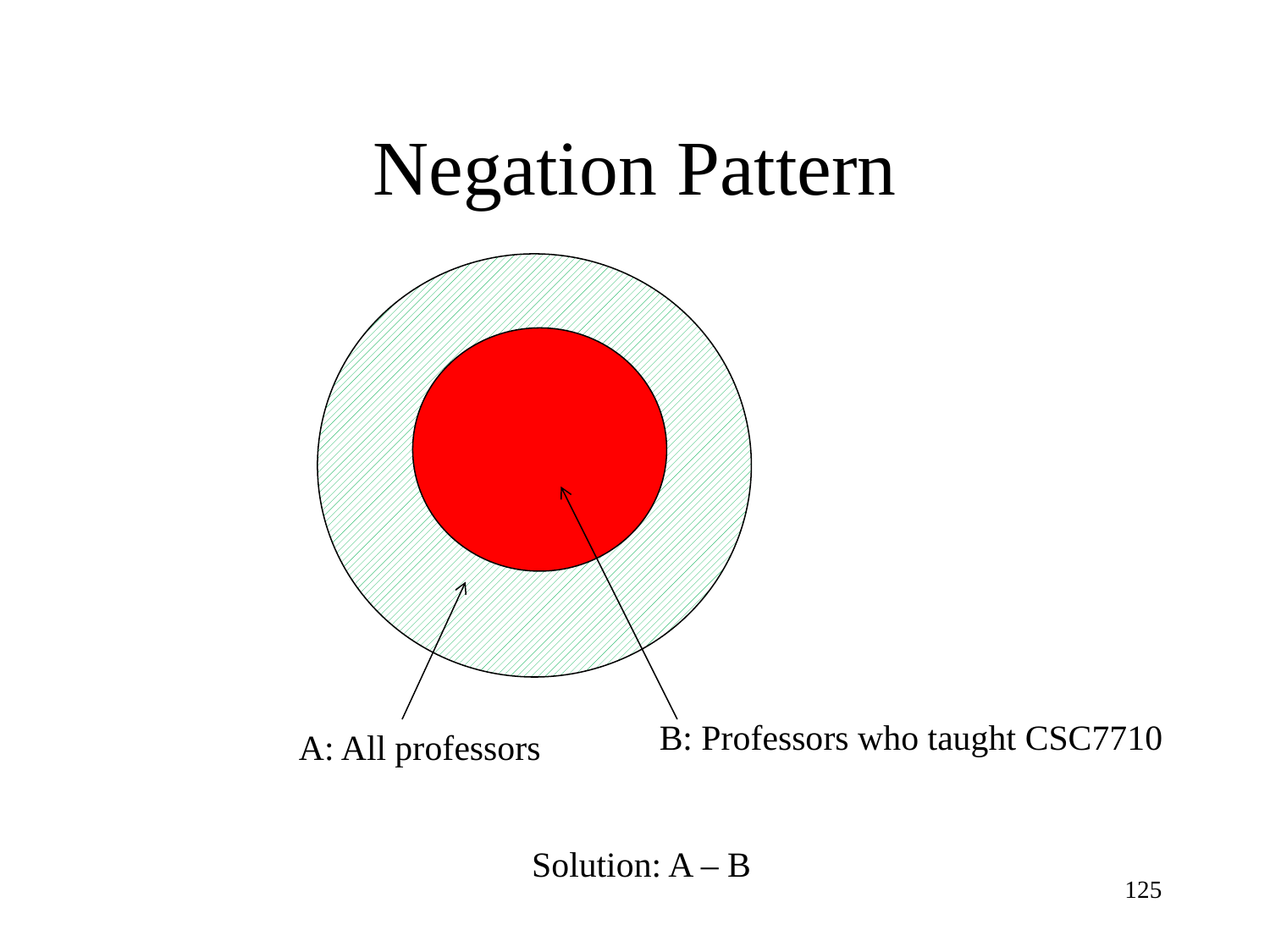

Negation Pattern

B: Professors who taught CSC7710
A: All professors
Solution: A – B

125